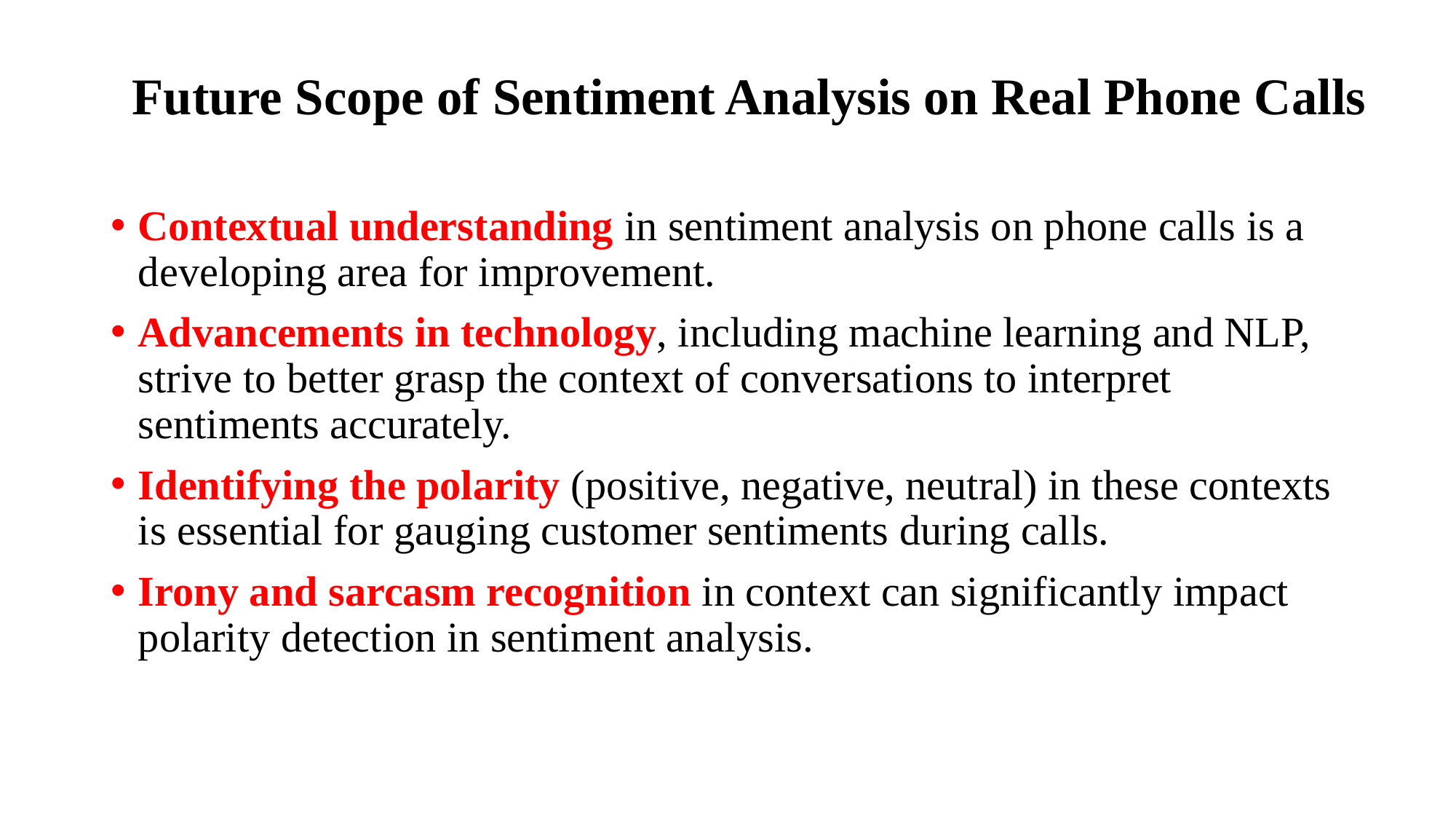

Future Scope of Sentiment Analysis on Real Phone Calls
Contextual understanding in sentiment analysis on phone calls is a developing area for improvement.
Advancements in technology, including machine learning and NLP, strive to better grasp the context of conversations to interpret sentiments accurately.
Identifying the polarity (positive, negative, neutral) in these contexts is essential for gauging customer sentiments during calls.
Irony and sarcasm recognition in context can significantly impact polarity detection in sentiment analysis.